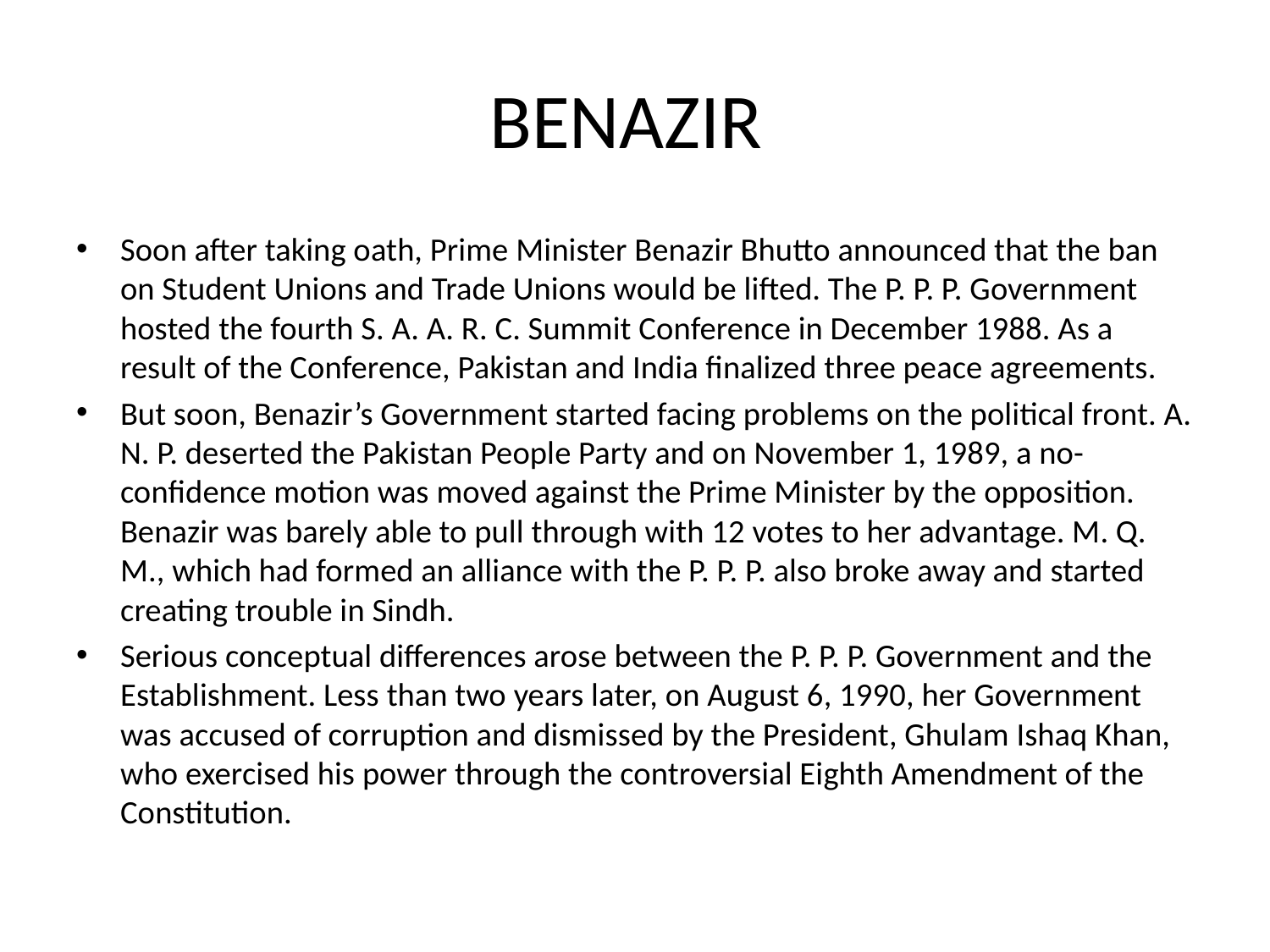

# BENAZIR
Soon after taking oath, Prime Minister Benazir Bhutto announced that the ban on Student Unions and Trade Unions would be lifted. The P. P. P. Government hosted the fourth S. A. A. R. C. Summit Conference in December 1988. As a result of the Conference, Pakistan and India finalized three peace agreements.
But soon, Benazir’s Government started facing problems on the political front. A. N. P. deserted the Pakistan People Party and on November 1, 1989, a no-confidence motion was moved against the Prime Minister by the opposition. Benazir was barely able to pull through with 12 votes to her advantage. M. Q. M., which had formed an alliance with the P. P. P. also broke away and started creating trouble in Sindh.
Serious conceptual differences arose between the P. P. P. Government and the Establishment. Less than two years later, on August 6, 1990, her Government was accused of corruption and dismissed by the President, Ghulam Ishaq Khan, who exercised his power through the controversial Eighth Amendment of the Constitution.